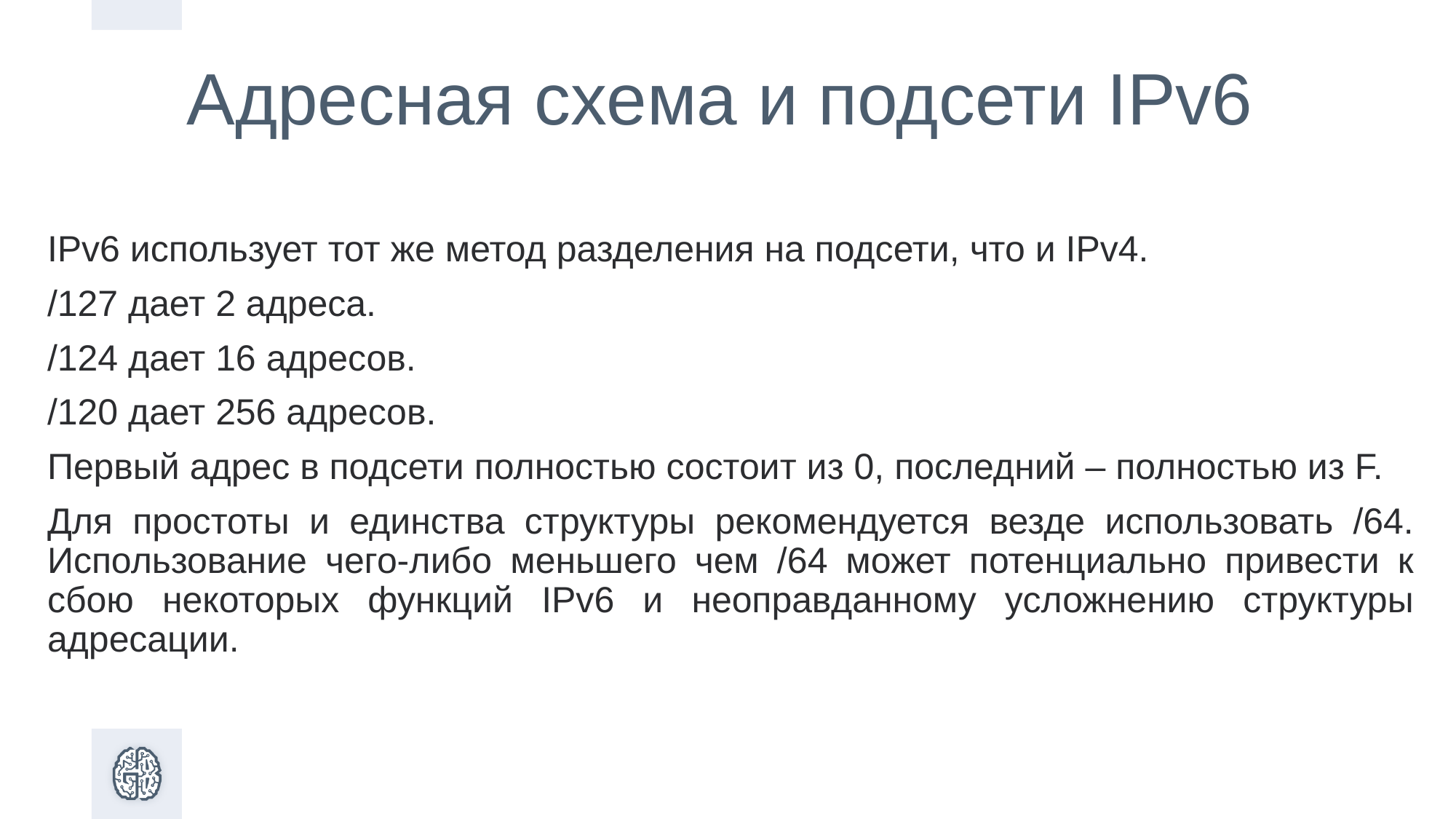

# Адресная схема и подсети IPv6

IPv6 использует тот же метод разделения на подсети, что и IPv4.
/127 дает 2 адреса.
/124 дает 16 адресов.
/120 дает 256 адресов.
Первый адрес в подсети полностью состоит из 0, последний – полностью из F.
Для простоты и единства структуры рекомендуется везде использовать /64. Использование чего-либо меньшего чем /64 может потенциально привести к сбою некоторых функций IPv6 и неоправданному усложнению структуры адресации.